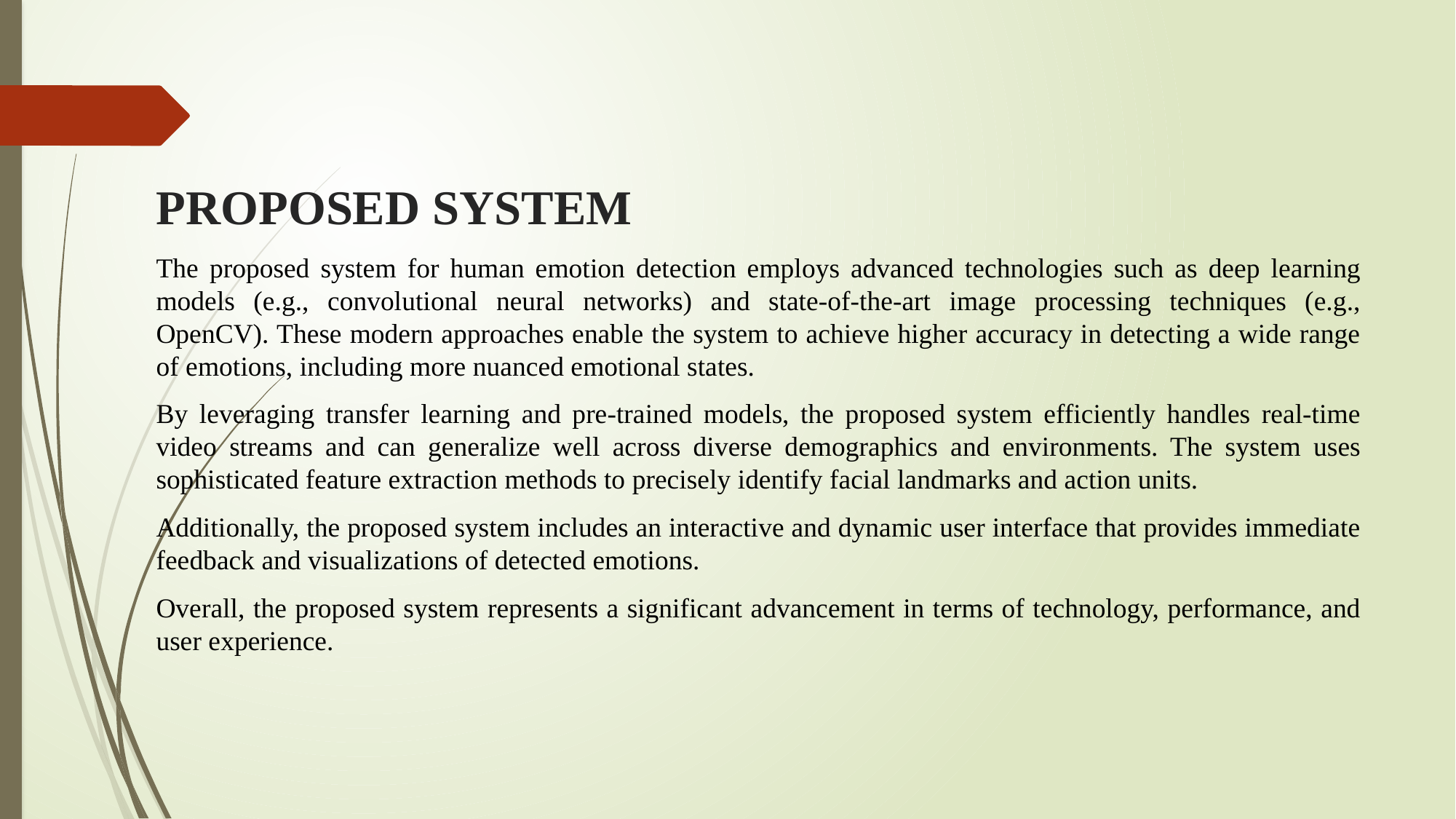

# PROPOSED SYSTEM
The proposed system for human emotion detection employs advanced technologies such as deep learning models (e.g., convolutional neural networks) and state-of-the-art image processing techniques (e.g., OpenCV). These modern approaches enable the system to achieve higher accuracy in detecting a wide range of emotions, including more nuanced emotional states.
By leveraging transfer learning and pre-trained models, the proposed system efficiently handles real-time video streams and can generalize well across diverse demographics and environments. The system uses sophisticated feature extraction methods to precisely identify facial landmarks and action units.
Additionally, the proposed system includes an interactive and dynamic user interface that provides immediate feedback and visualizations of detected emotions.
Overall, the proposed system represents a significant advancement in terms of technology, performance, and user experience.